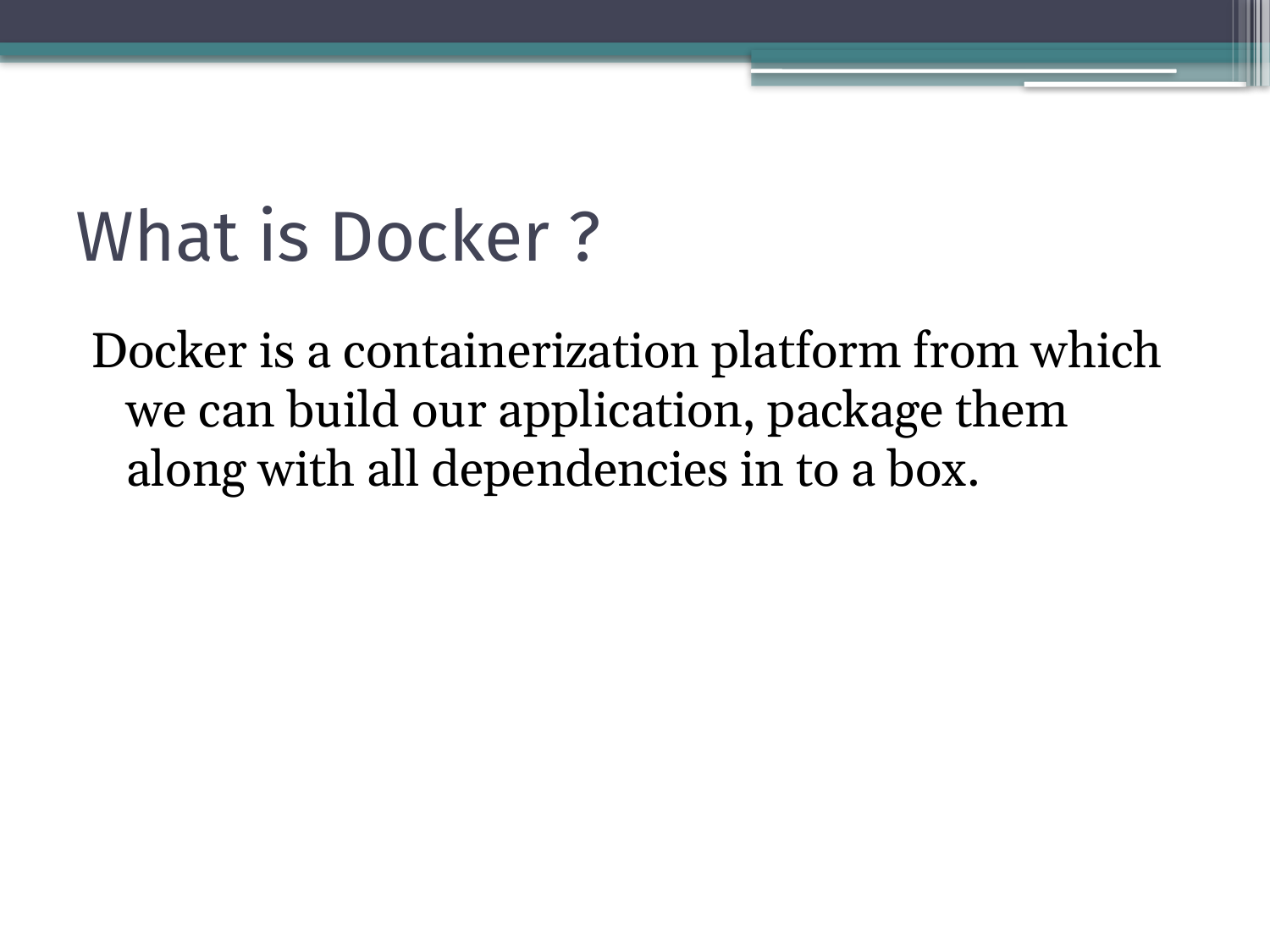

# What is Docker ?
Docker is a containerization platform from which we can build our application, package them along with all dependencies in to a box.